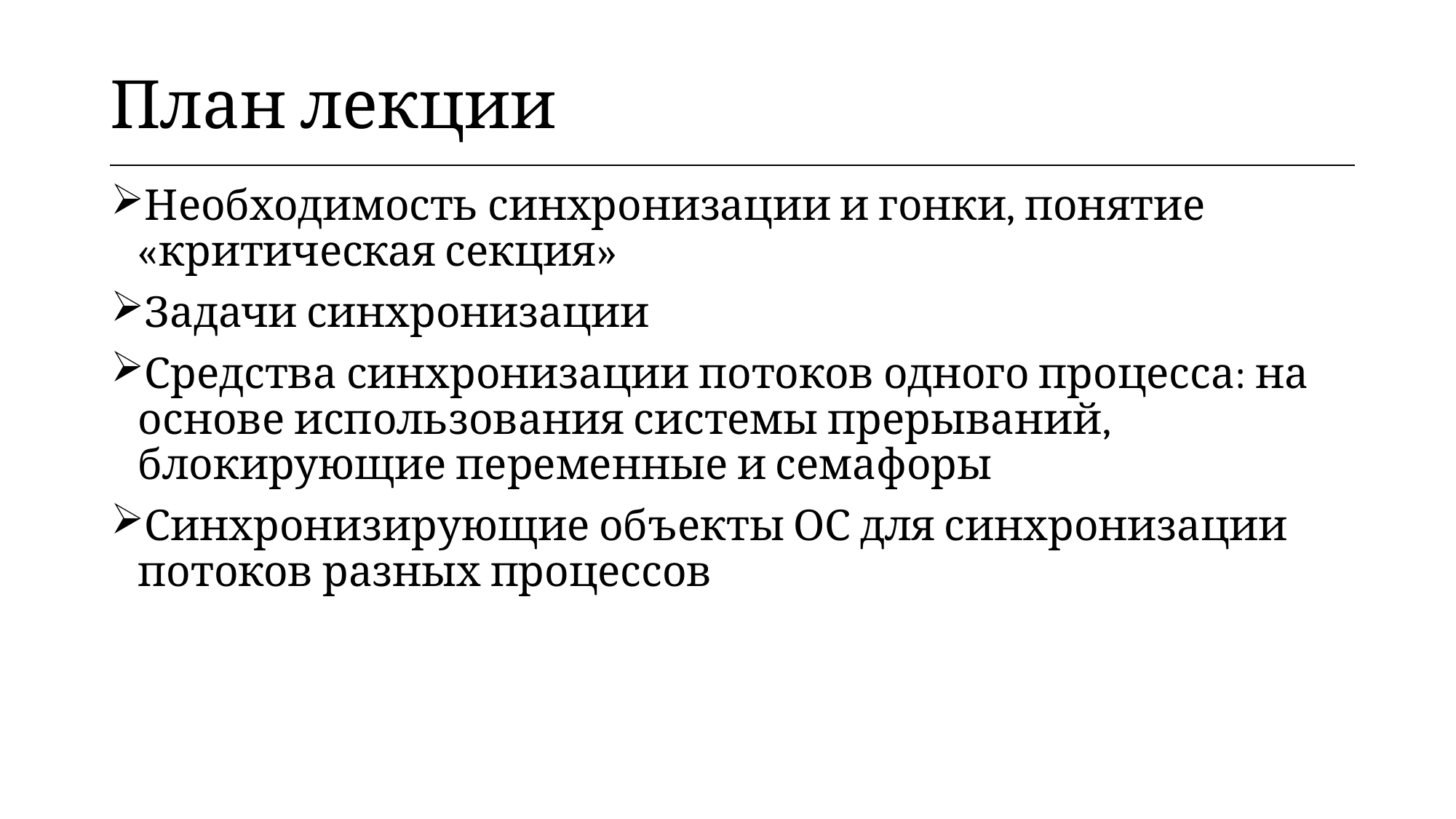

| План лекции |
| --- |
Необходимость синхронизации и гонки, понятие «критическая секция»
Задачи синхронизации
Средства синхронизации потоков одного процесса: на основе использования системы прерываний, блокирующие переменные и семафоры
Синхронизирующие объекты ОС для синхронизации потоков разных процессов